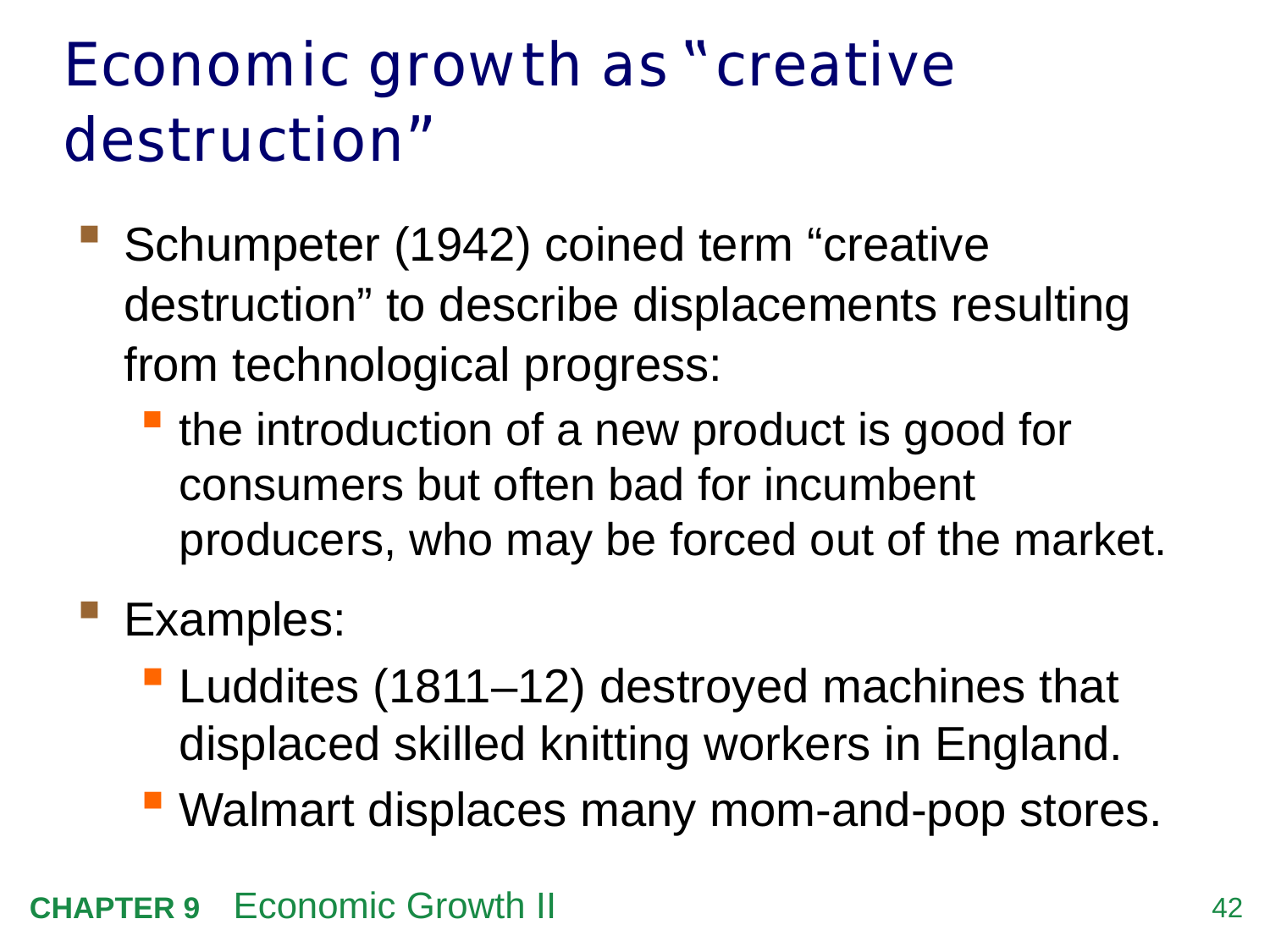

# Economic growth as “creative destruction”
Schumpeter (1942) coined term “creative destruction” to describe displacements resulting from technological progress:
the introduction of a new product is good for consumers but often bad for incumbent producers, who may be forced out of the market.
Examples:
Luddites (1811–12) destroyed machines that displaced skilled knitting workers in England.
Walmart displaces many mom-and-pop stores.